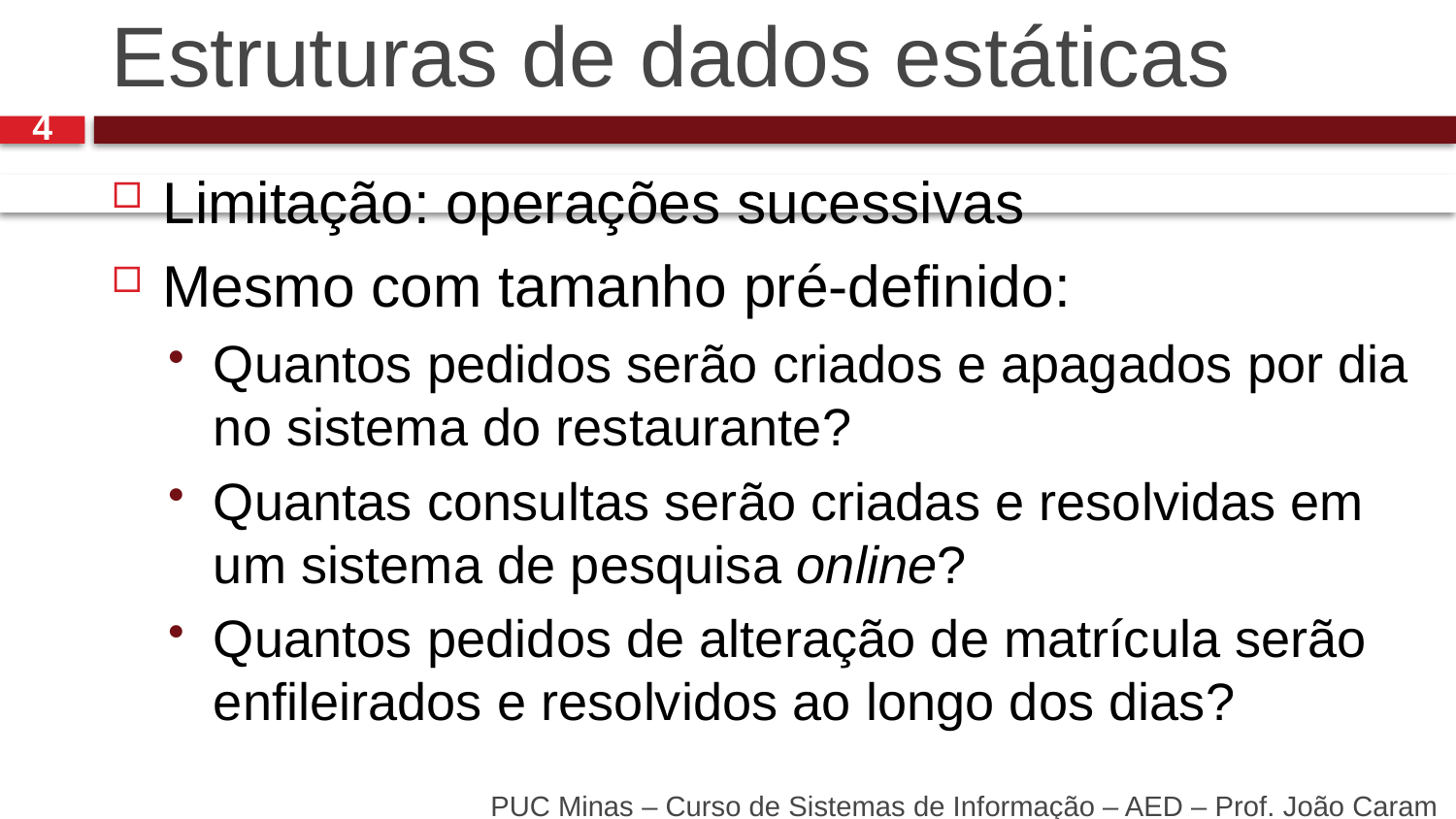

# Estruturas de dados estáticas
4
Limitação: operações sucessivas
Mesmo com tamanho pré-definido:
Quantos pedidos serão criados e apagados por dia no sistema do restaurante?
Quantas consultas serão criadas e resolvidas em um sistema de pesquisa online?
Quantos pedidos de alteração de matrícula serão enfileirados e resolvidos ao longo dos dias?

PUC Minas – Curso de Sistemas de Informação – AED – Prof. João Caram